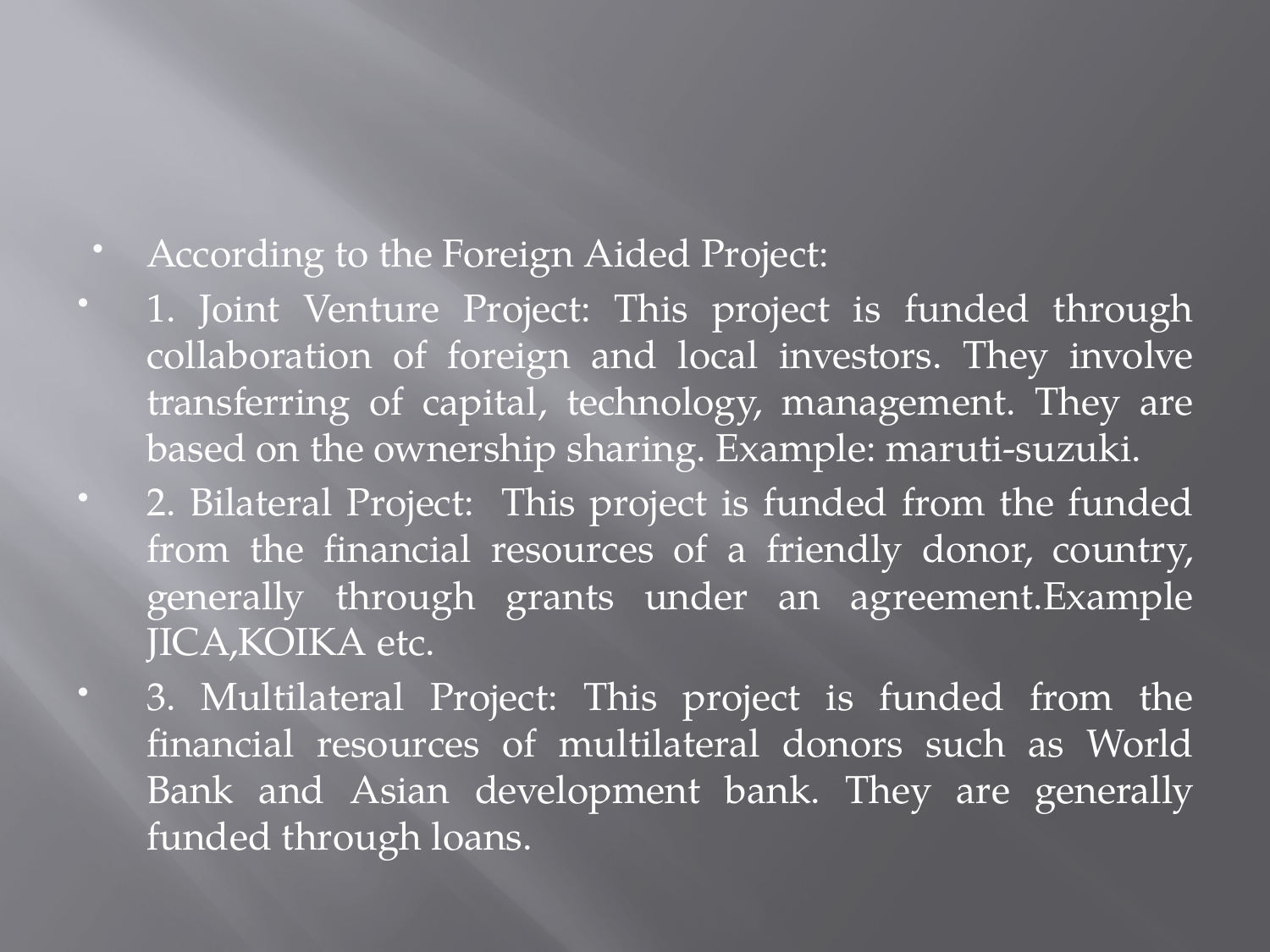

#
According to the Foreign Aided Project:
1. Joint Venture Project: This project is funded through collaboration of foreign and local investors. They involve transferring of capital, technology, management. They are based on the ownership sharing. Example: maruti-suzuki.
2. Bilateral Project:  This project is funded from the funded from the financial resources of a friendly donor, country, generally through grants under an agreement.Example JICA,KOIKA etc.
3. Multilateral Project: This project is funded from the financial resources of multilateral donors such as World Bank and Asian development bank. They are generally funded through loans.